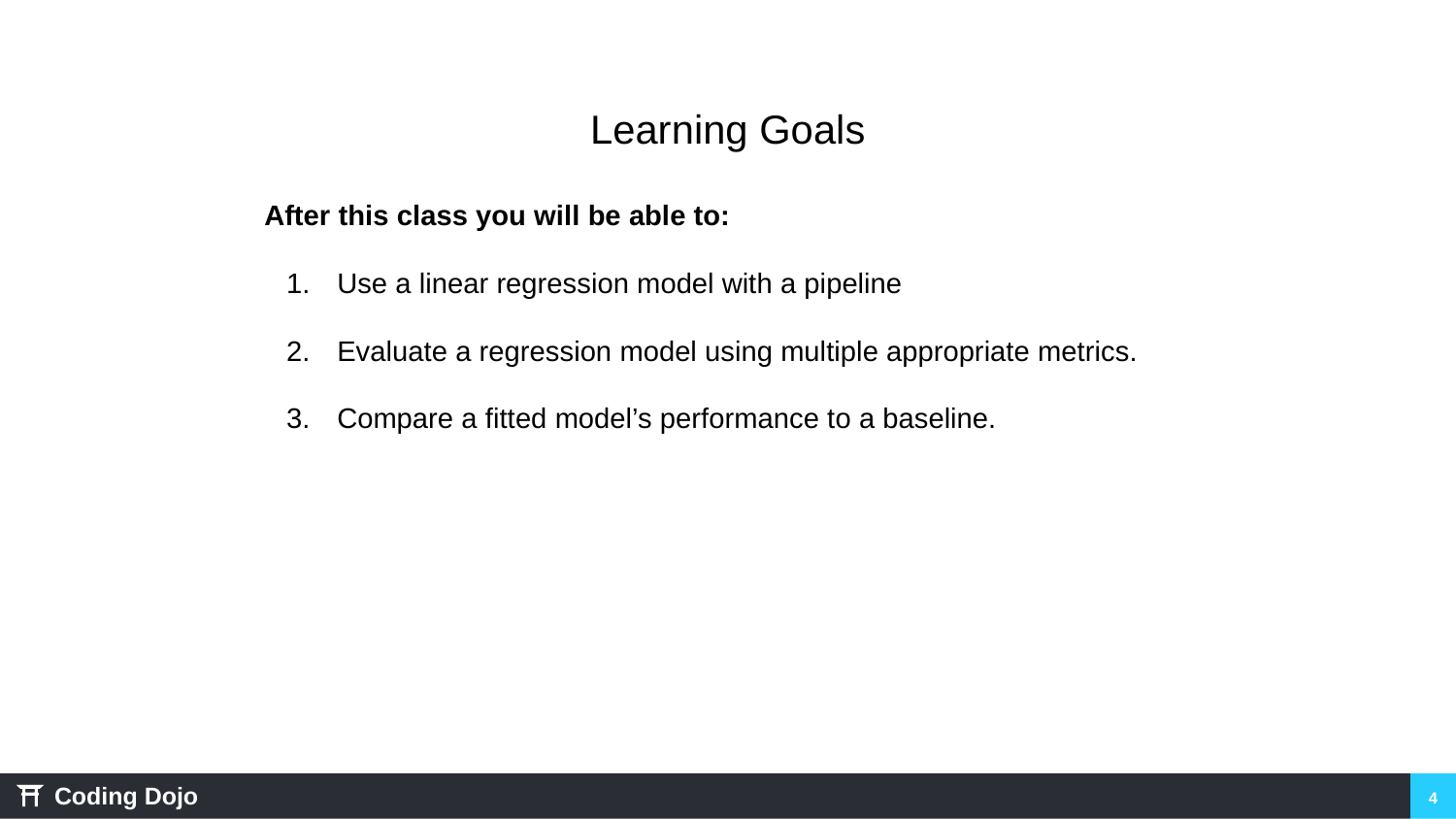

Learning Goals
After this class you will be able to:
Use a linear regression model with a pipeline

Evaluate a regression model using multiple appropriate metrics.
Compare a fitted model’s performance to a baseline.